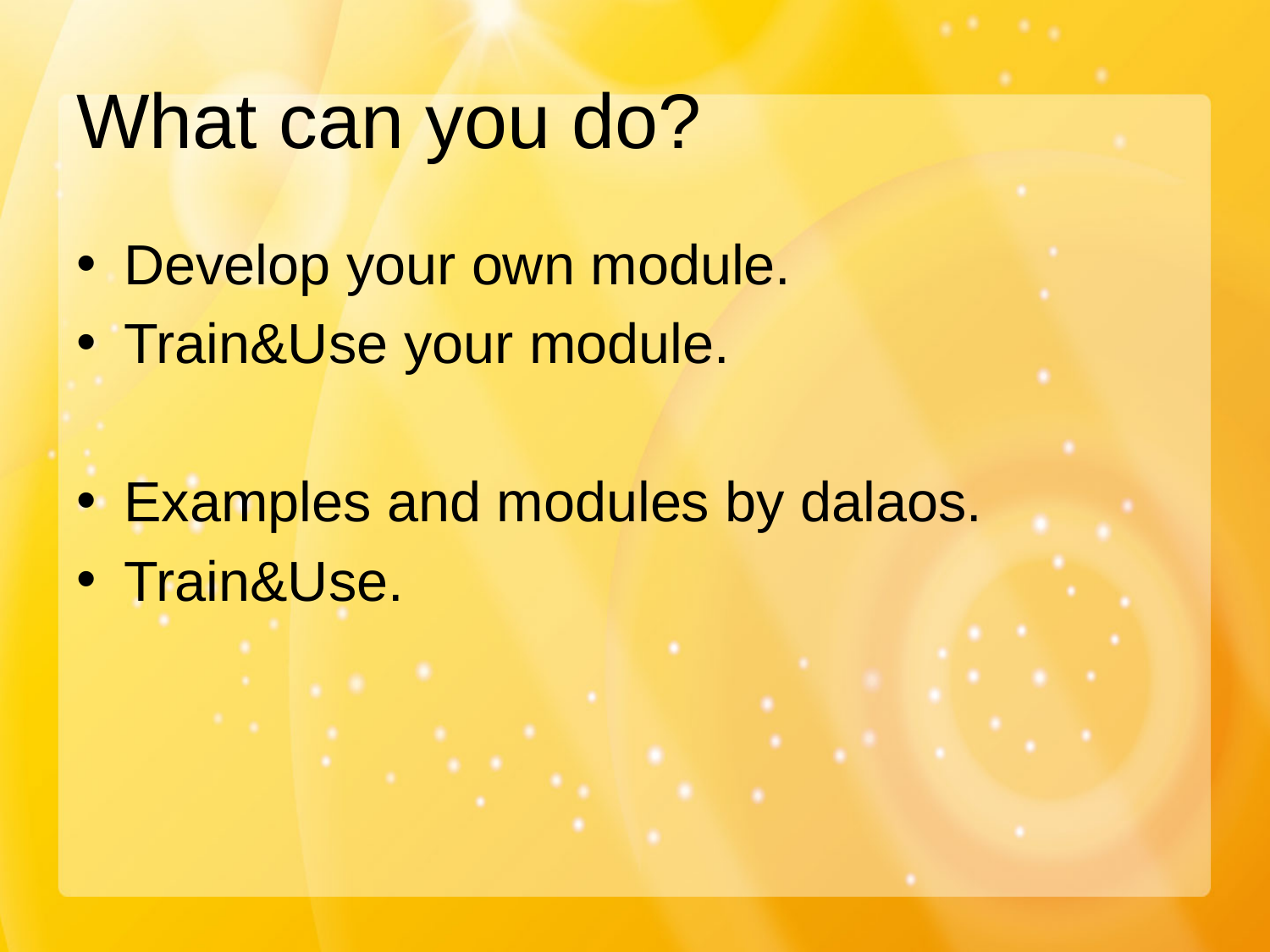

# What can you do?
Develop your own module.
Train&Use your module.

Examples and modules by dalaos.
Train&Use.